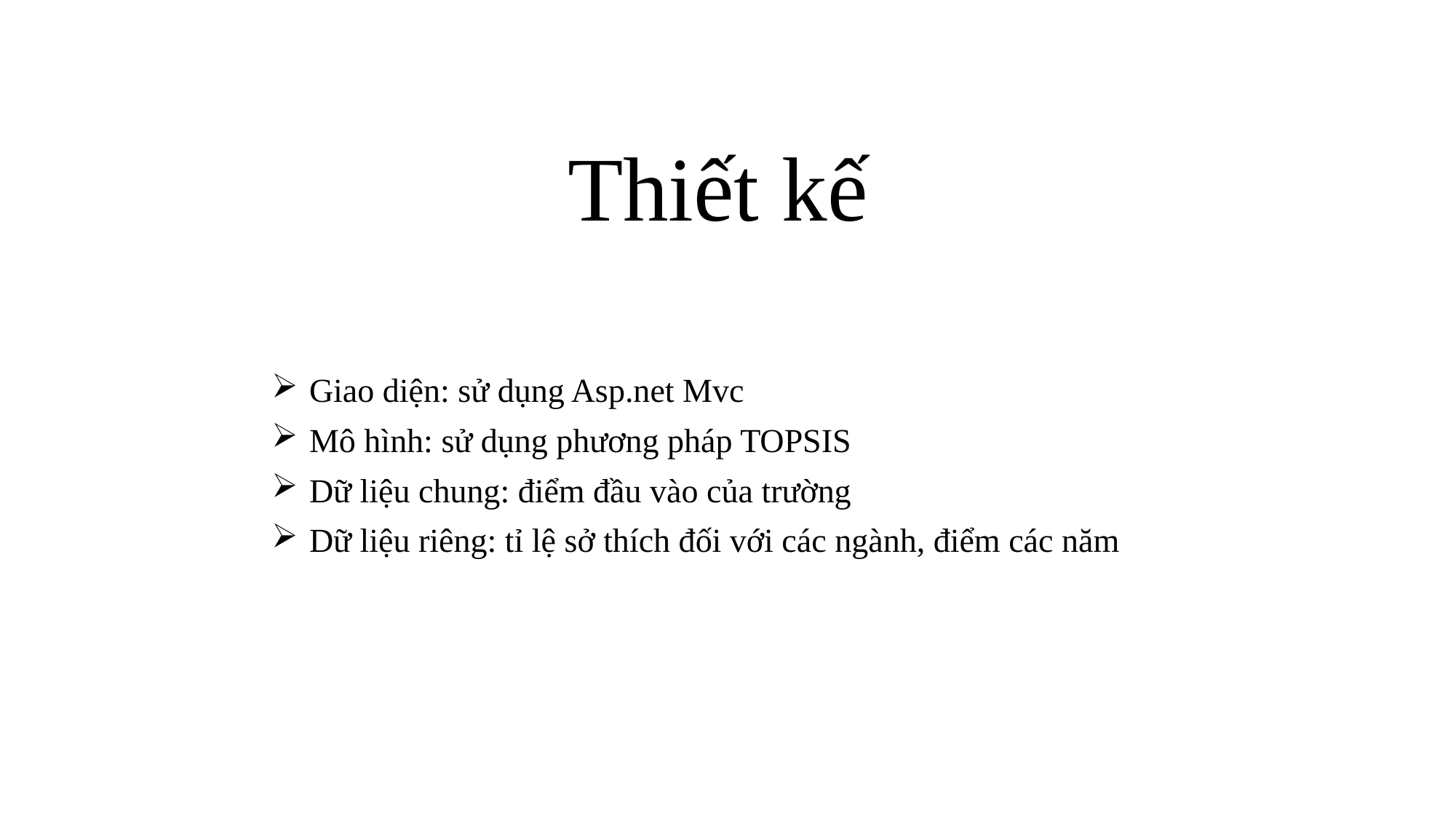

# Thiết kế
Giao diện: sử dụng Asp.net Mvc
Mô hình: sử dụng phương pháp TOPSIS
Dữ liệu chung: điểm đầu vào của trường
Dữ liệu riêng: tỉ lệ sở thích đối với các ngành, điểm các năm